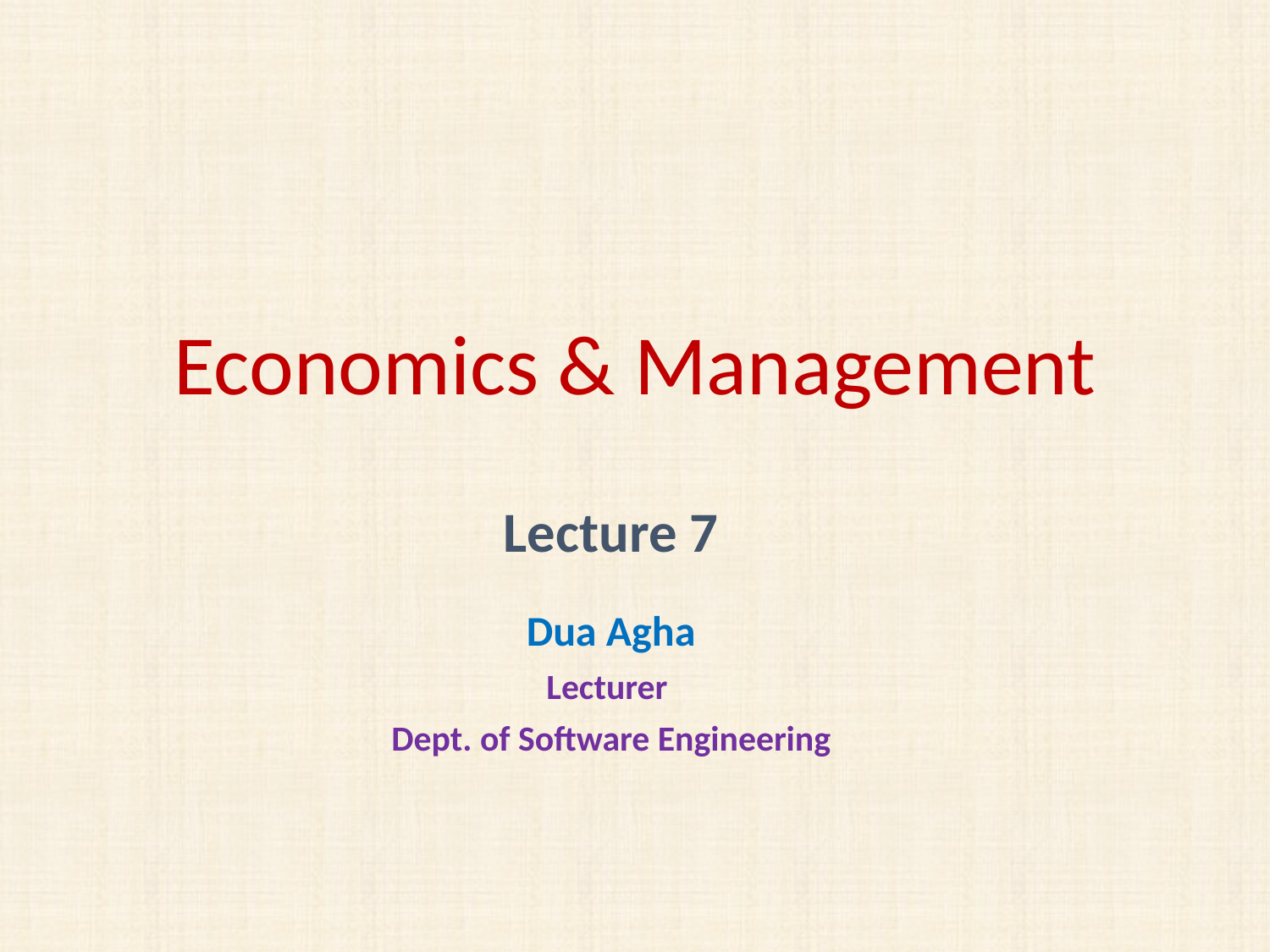

# Economics & Management
Lecture 7

Dua Agha
Lecturer
Dept. of Software Engineering